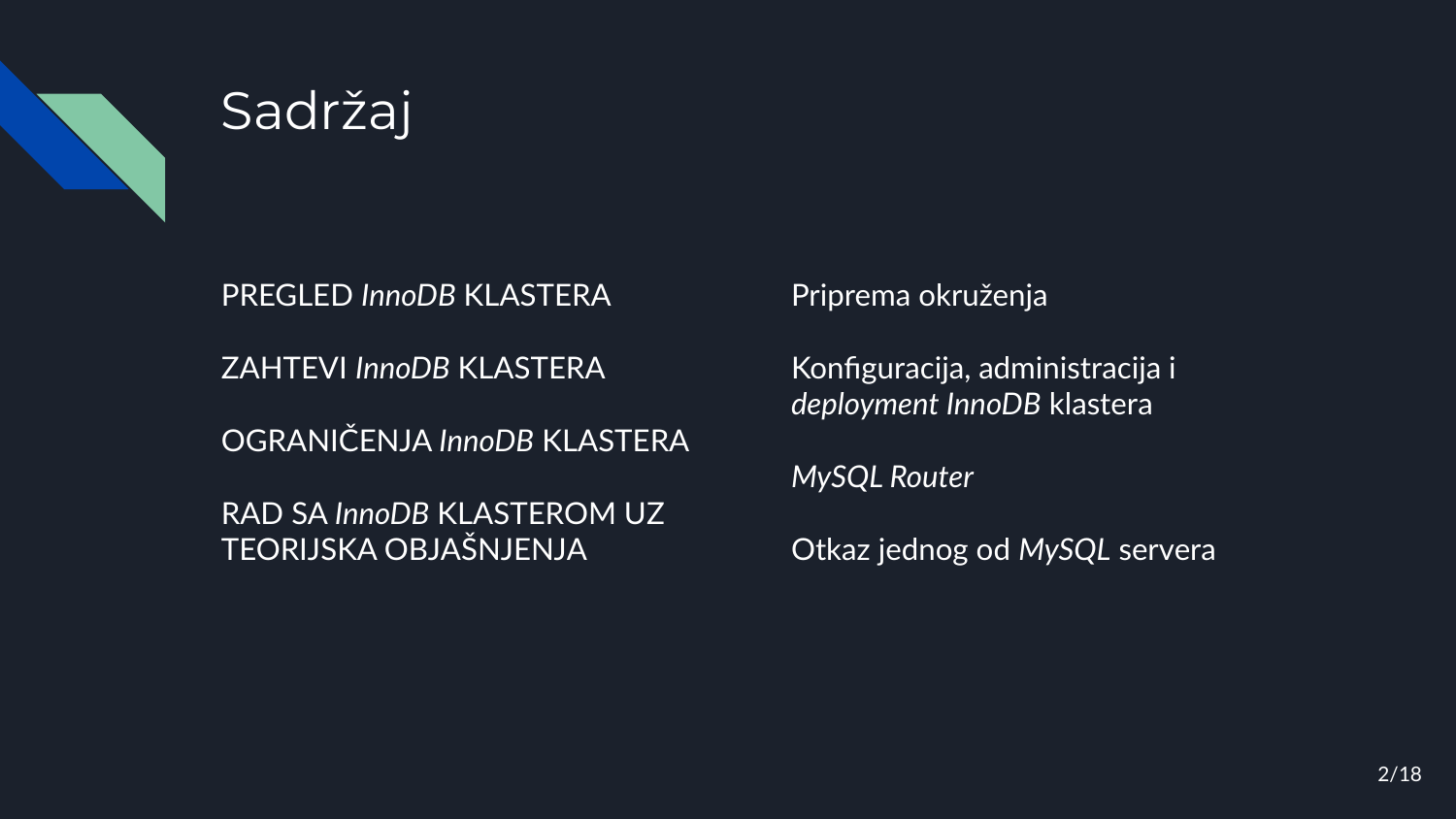

# Sadržaj
PREGLED InnoDB KLASTERA

ZAHTEVI InnoDB KLASTERA

OGRANIČENJA InnoDB KLASTERA

RAD SA InnoDB KLASTEROM UZ TEORIJSKA OBJAŠNJENJA

Priprema okruženja

Konfiguracija, administracija i deployment InnoDB klastera

MySQL Router

Otkaz jednog od MySQL servera

2/18